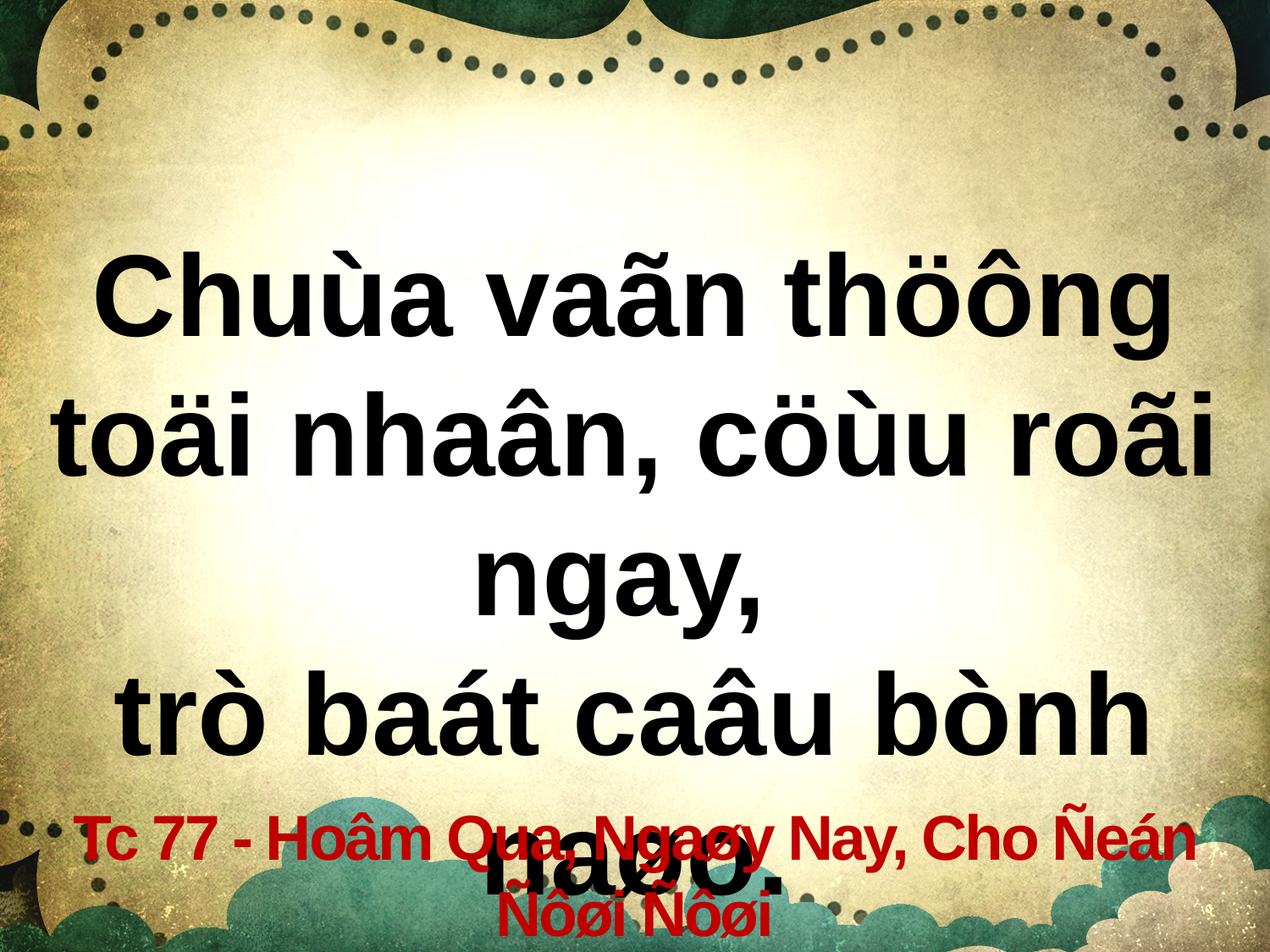

Chuùa vaãn thöông toäi nhaân, cöùu roãi ngay,
trò baát caâu bònh naøo.
Tc 77 - Hoâm Qua, Ngaøy Nay, Cho Ñeán Ñôøi Ñôøi